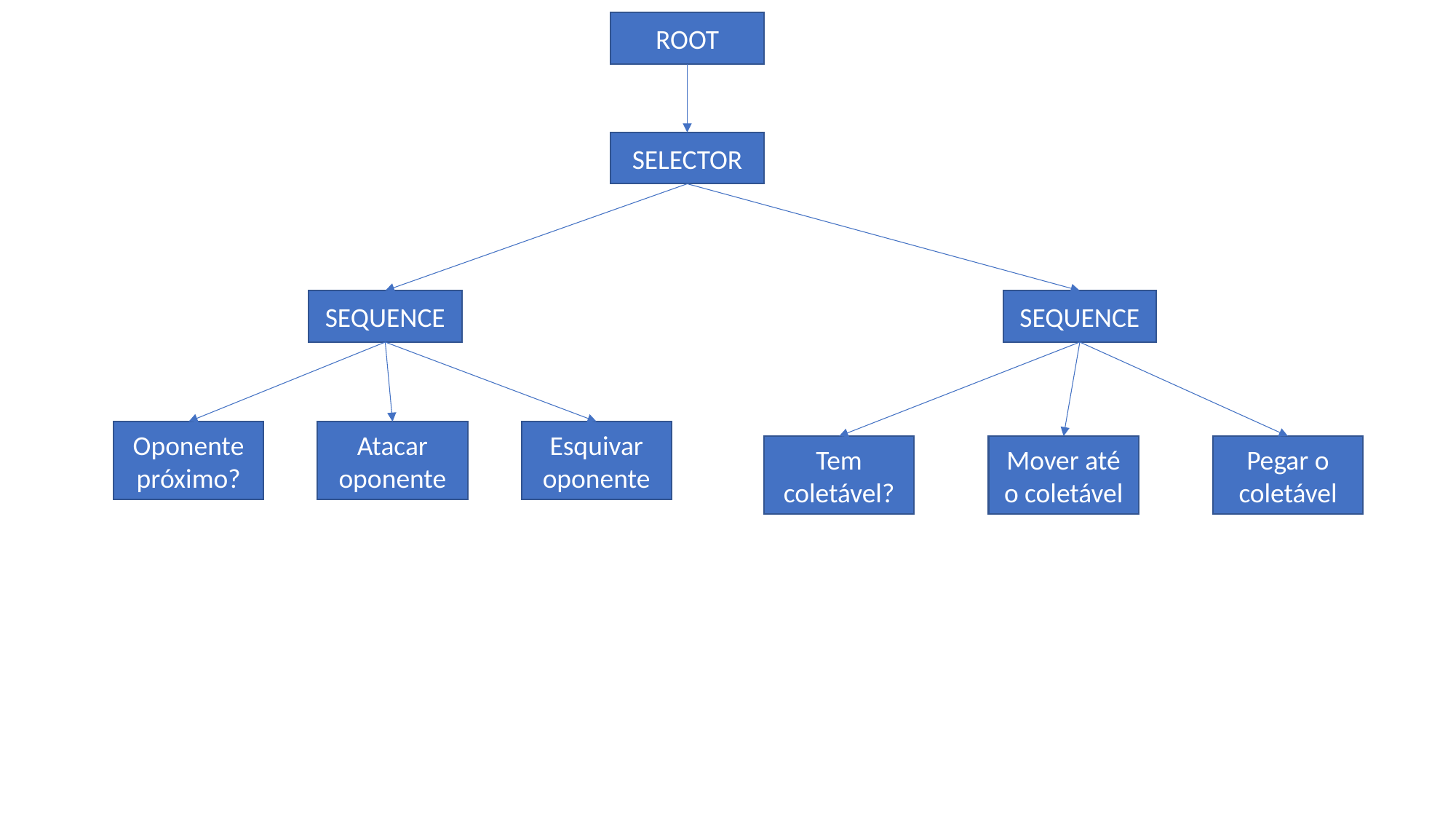

ROOT
SELECTOR
SEQUENCE
SEQUENCE
Oponente próximo?
Atacar oponente
Esquivar oponente
Tem coletável?
Mover até o coletável
Pegar o coletável